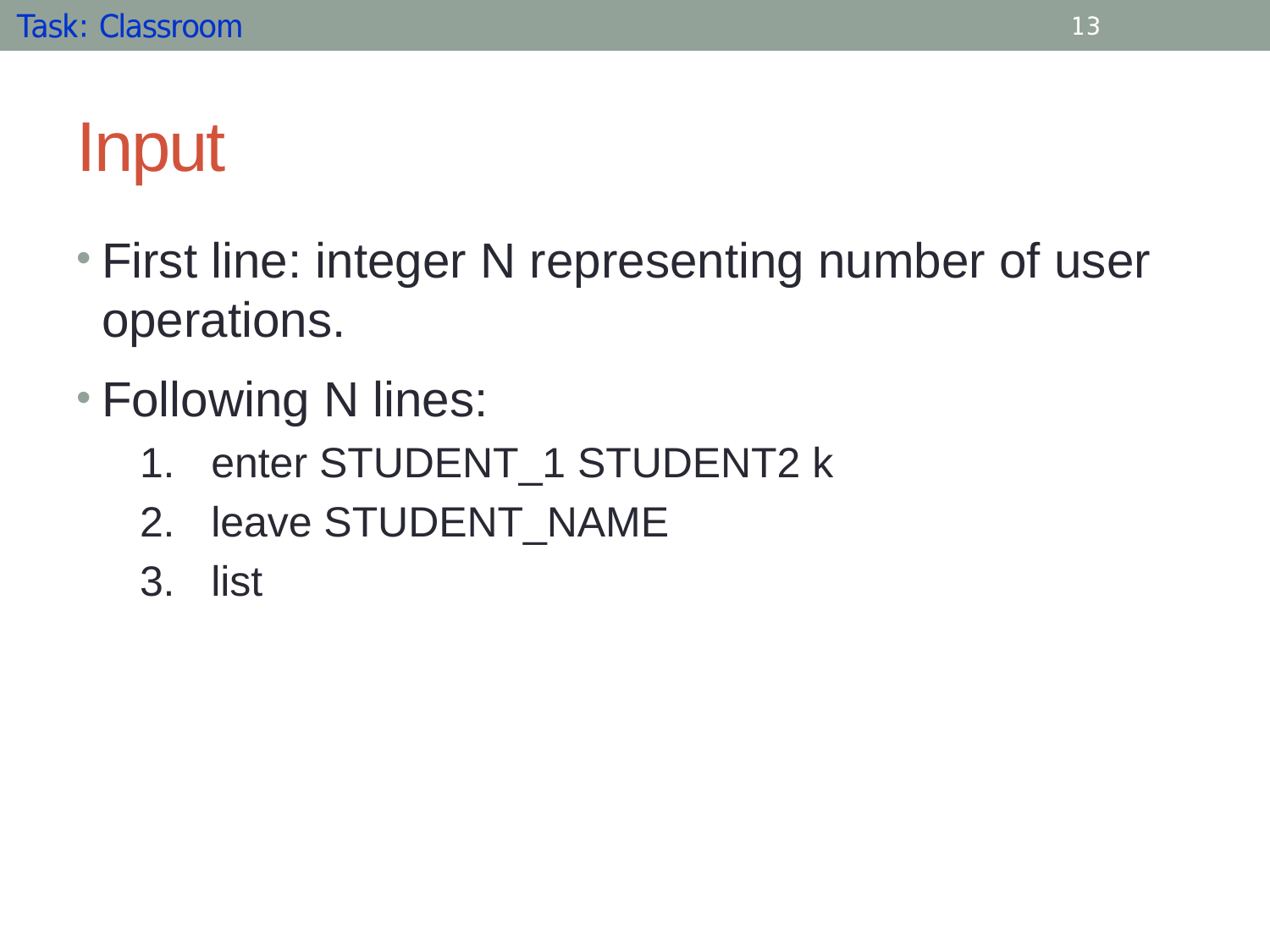

Task: Classroom
13
# Input
First line: integer N representing number of user operations.
Following N lines:
enter STUDENT_1 STUDENT2 k
leave STUDENT_NAME
list